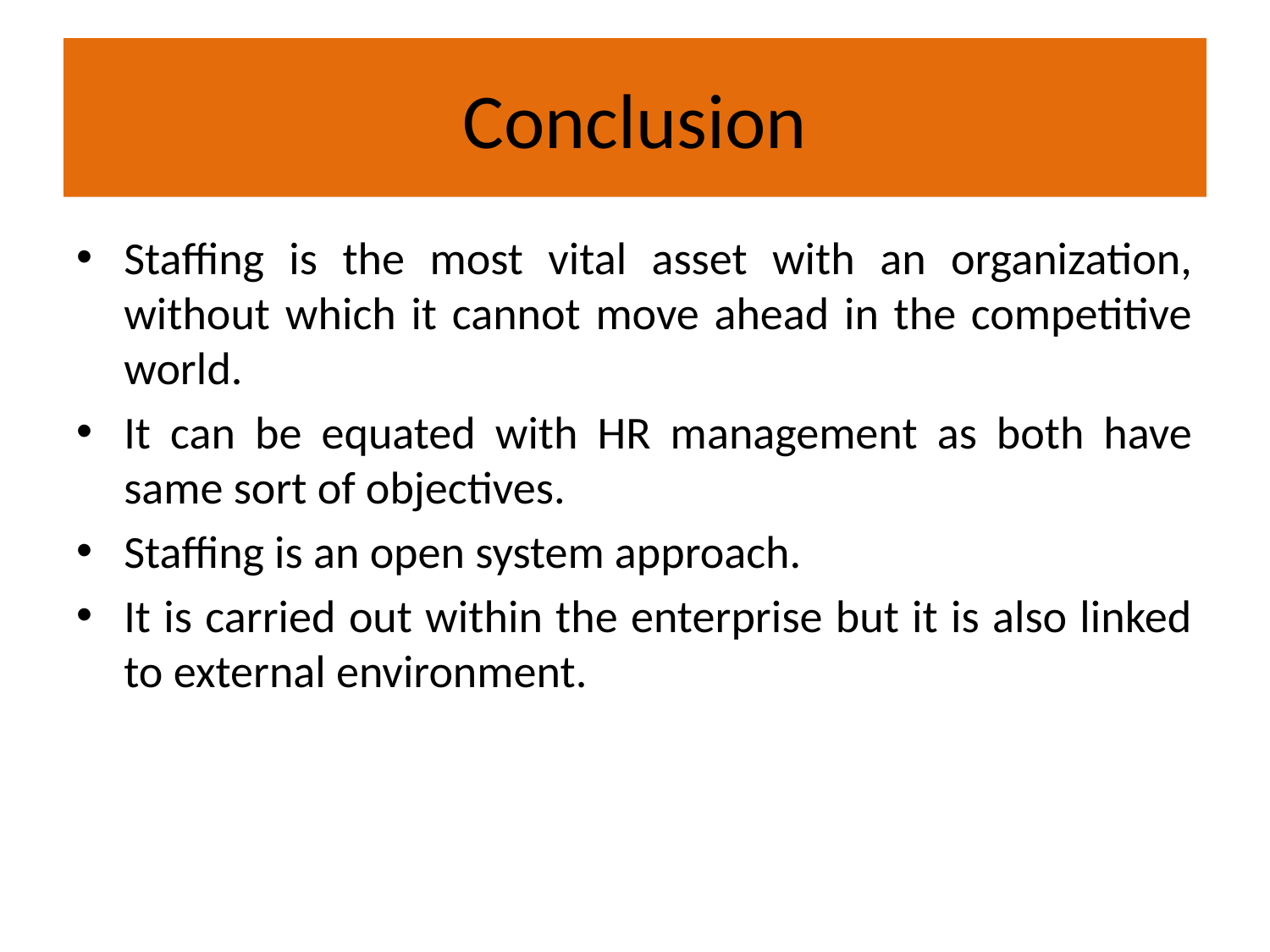

# Conclusion
Staffing is the most vital asset with an organization, without which it cannot move ahead in the competitive world.
It can be equated with HR management as both have same sort of objectives.
Staffing is an open system approach.
It is carried out within the enterprise but it is also linked to external environment.